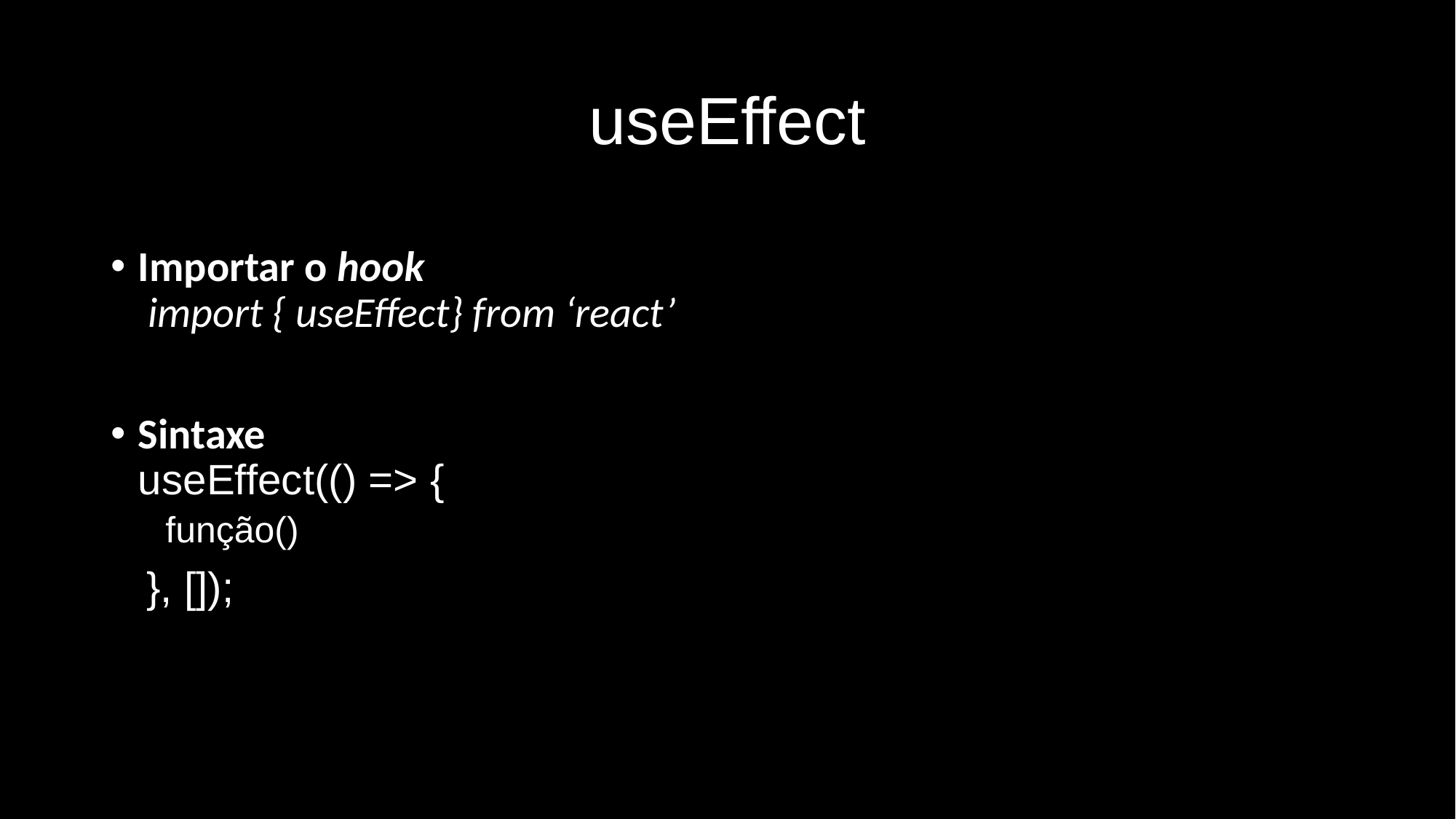

# useEffect
Importar o hook
 import { useEffect} from ‘react’

Sintaxe
useEffect(() => {
função()
   }, []);